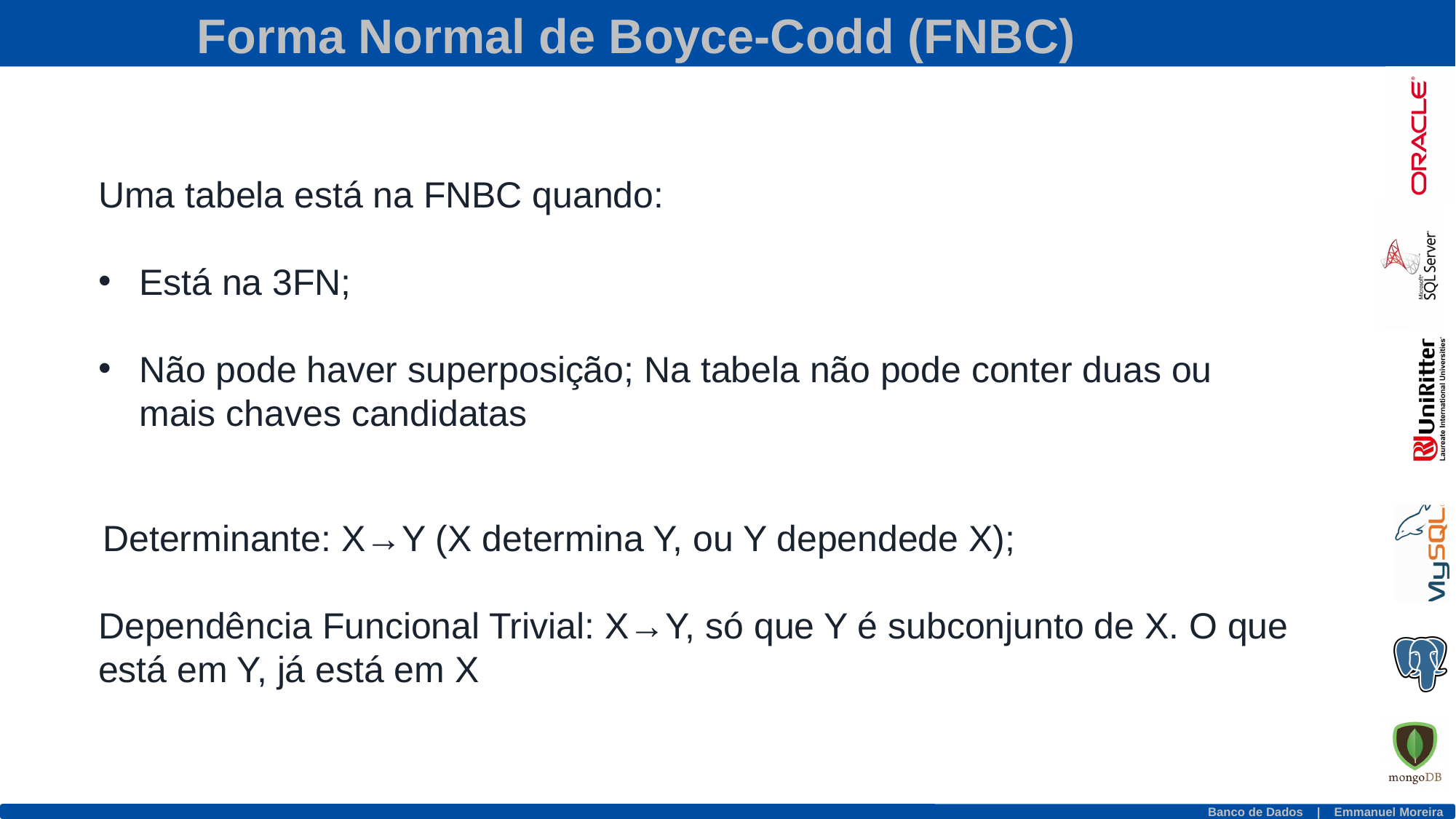

Forma Normal de Boyce-Codd (FNBC)
Uma tabela está na FNBC quando:

Está na 3FN;

Não pode haver superposição; Na tabela não pode conter duas ou mais chaves candidatas
Determinante: X→Y (X determina Y, ou Y dependede X);
Dependência Funcional Trivial: X→Y, só que Y é subconjunto de X. O que está em Y, já está em X